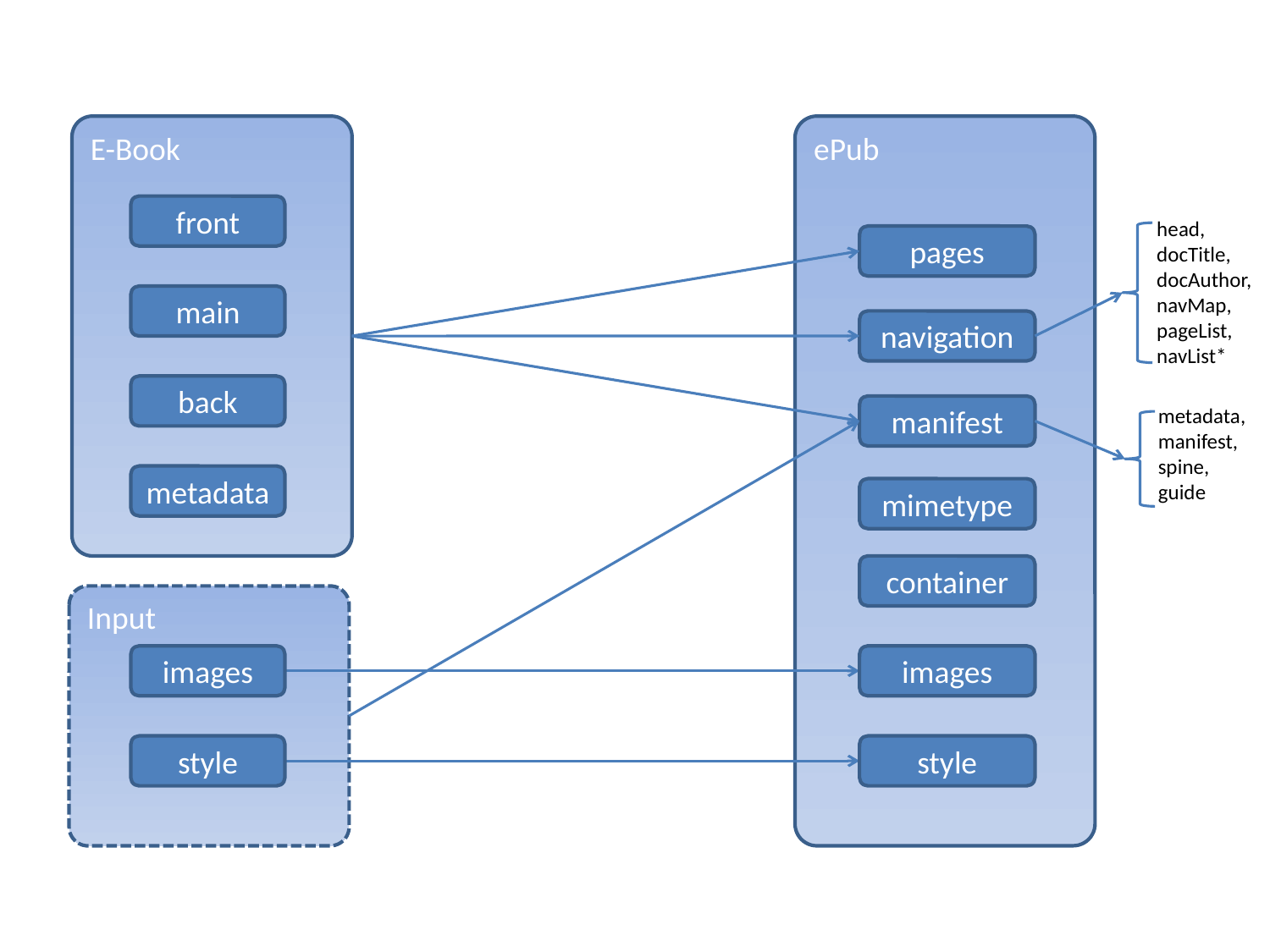

E-Book
ePub
front
head,
docTitle,
docAuthor,
navMap,
pageList,
navList*

pages
main
navigation
back
manifest
metadata,
manifest,
spine,
guide

metadata
mimetype
container
Input
images
images
style
style